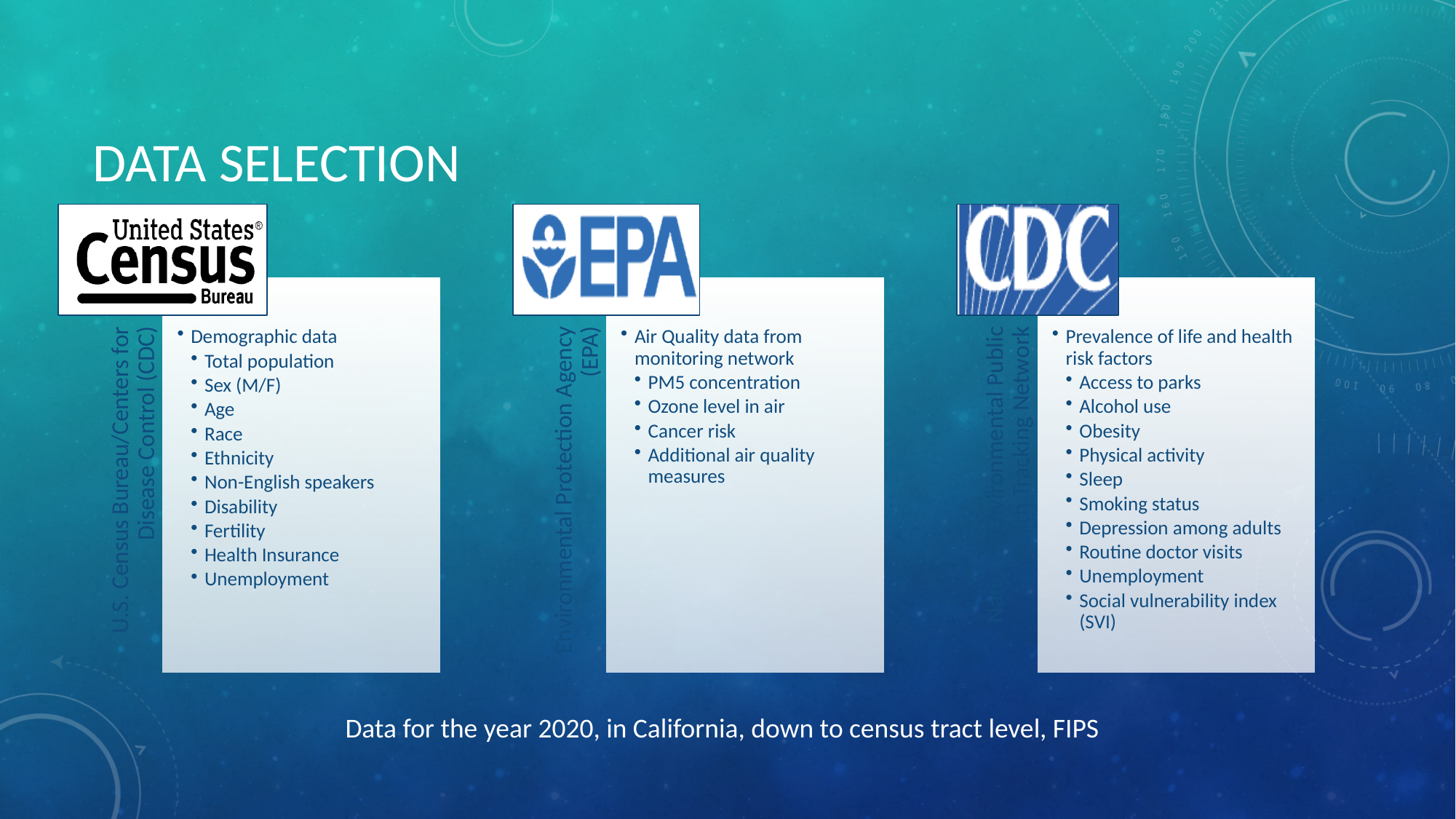

# Data Selection
U.S. Census Bureau/Centers for Disease Control (CDC)
Demographic data
Total population
Sex (M/F)
Age
Race
Ethnicity
Non-English speakers
Disability
Fertility
Health Insurance
Unemployment
Environmental Protection Agency (EPA)
Air Quality data from monitoring network
PM5 concentration
Ozone level in air
Cancer risk
Additional air quality measures
National Environmental Public Health Tracking Network
Prevalence of life and health risk factors
Access to parks
Alcohol use
Obesity
Physical activity
Sleep
Smoking status
Depression among adults
Routine doctor visits
Unemployment
Social vulnerability index (SVI)
Data for the year 2020, in California, down to census tract level, FIPS